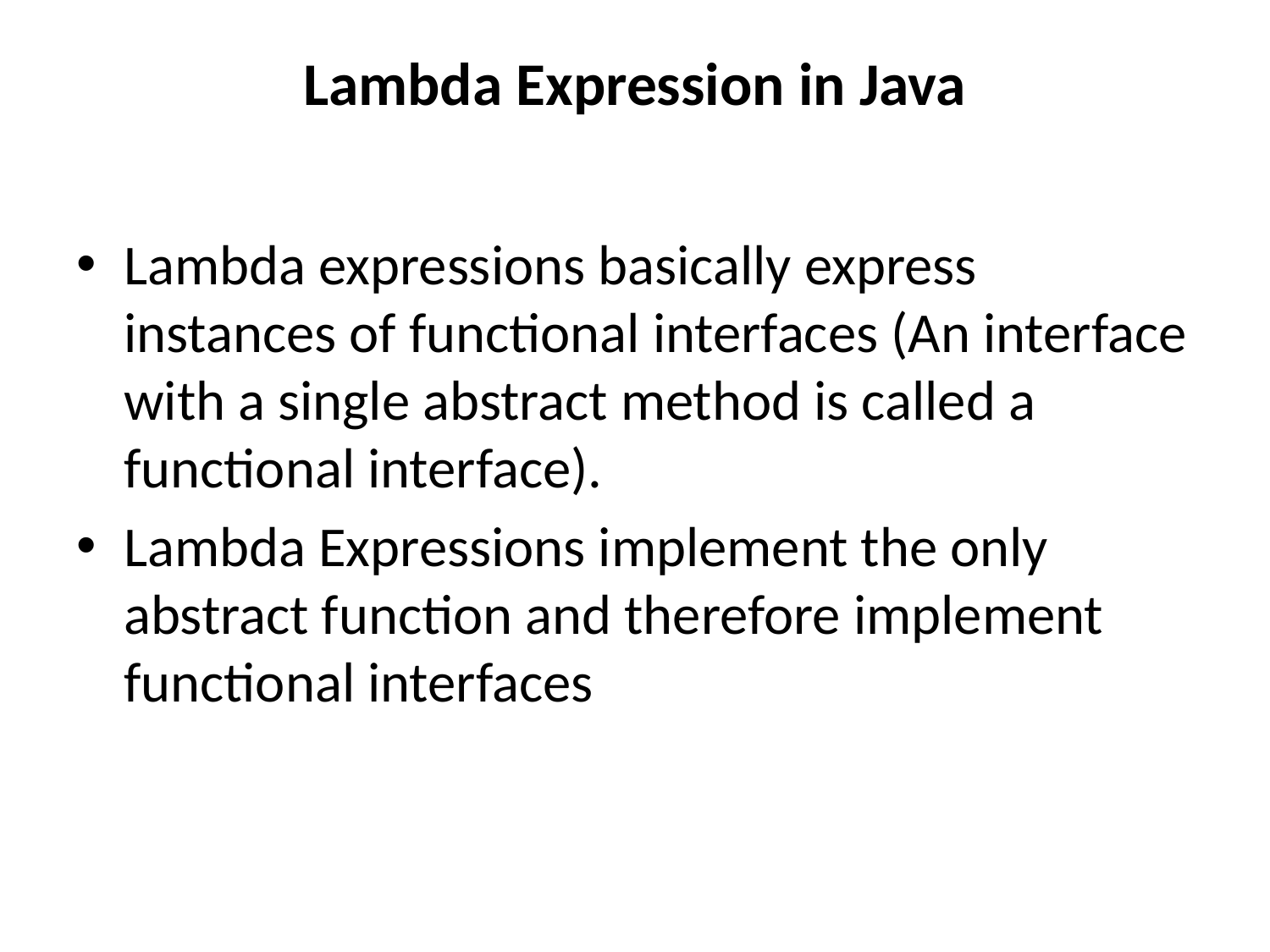

# Lambda Expression in Java
Lambda expressions basically express instances of functional interfaces (An interface with a single abstract method is called a functional interface).
Lambda Expressions implement the only abstract function and therefore implement functional interfaces